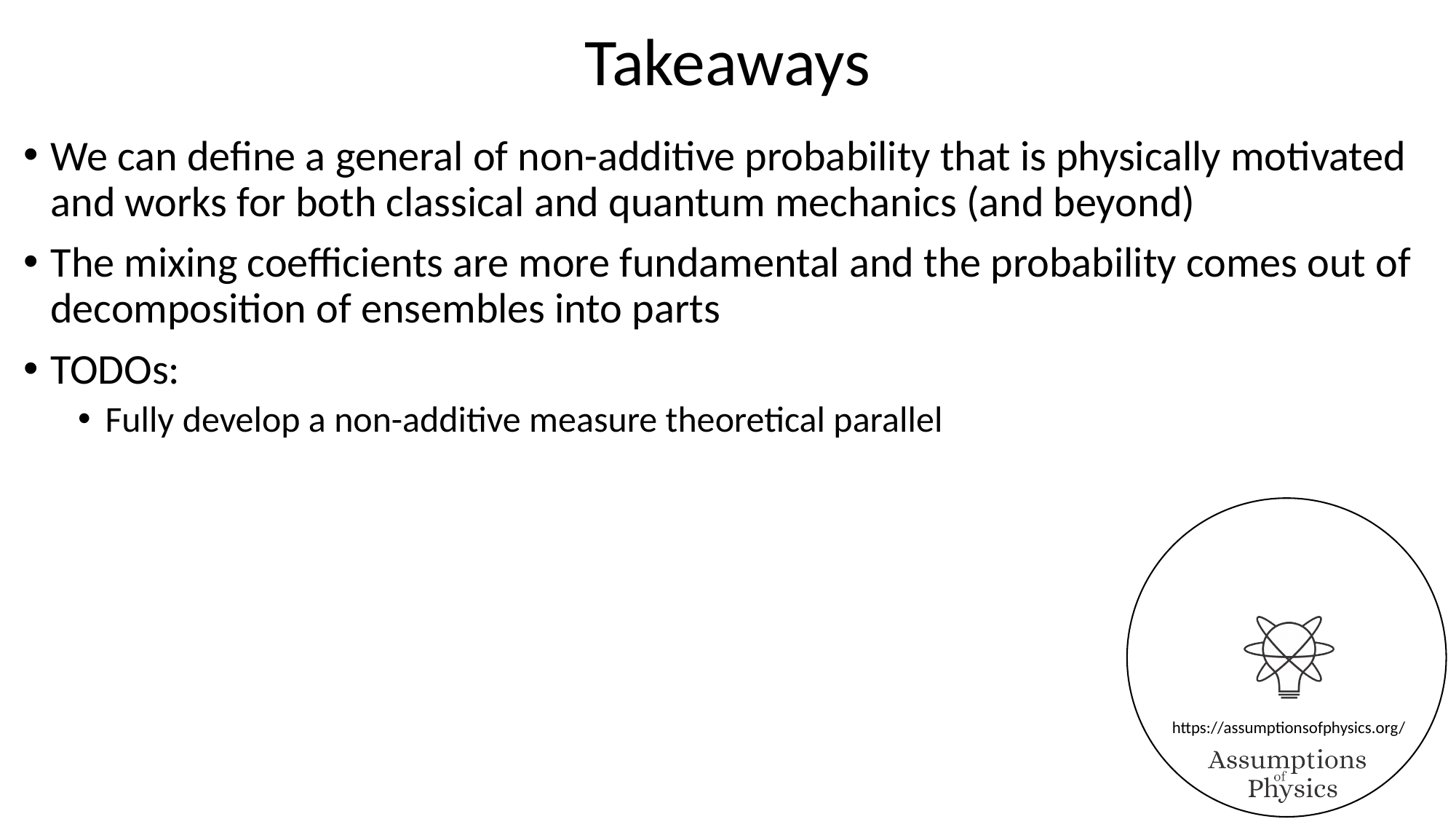

# Takeaways
We can define a general of non-additive probability that is physically motivated and works for both classical and quantum mechanics (and beyond)
The mixing coefficients are more fundamental and the probability comes out of decomposition of ensembles into parts
TODOs:
Fully develop a non-additive measure theoretical parallel